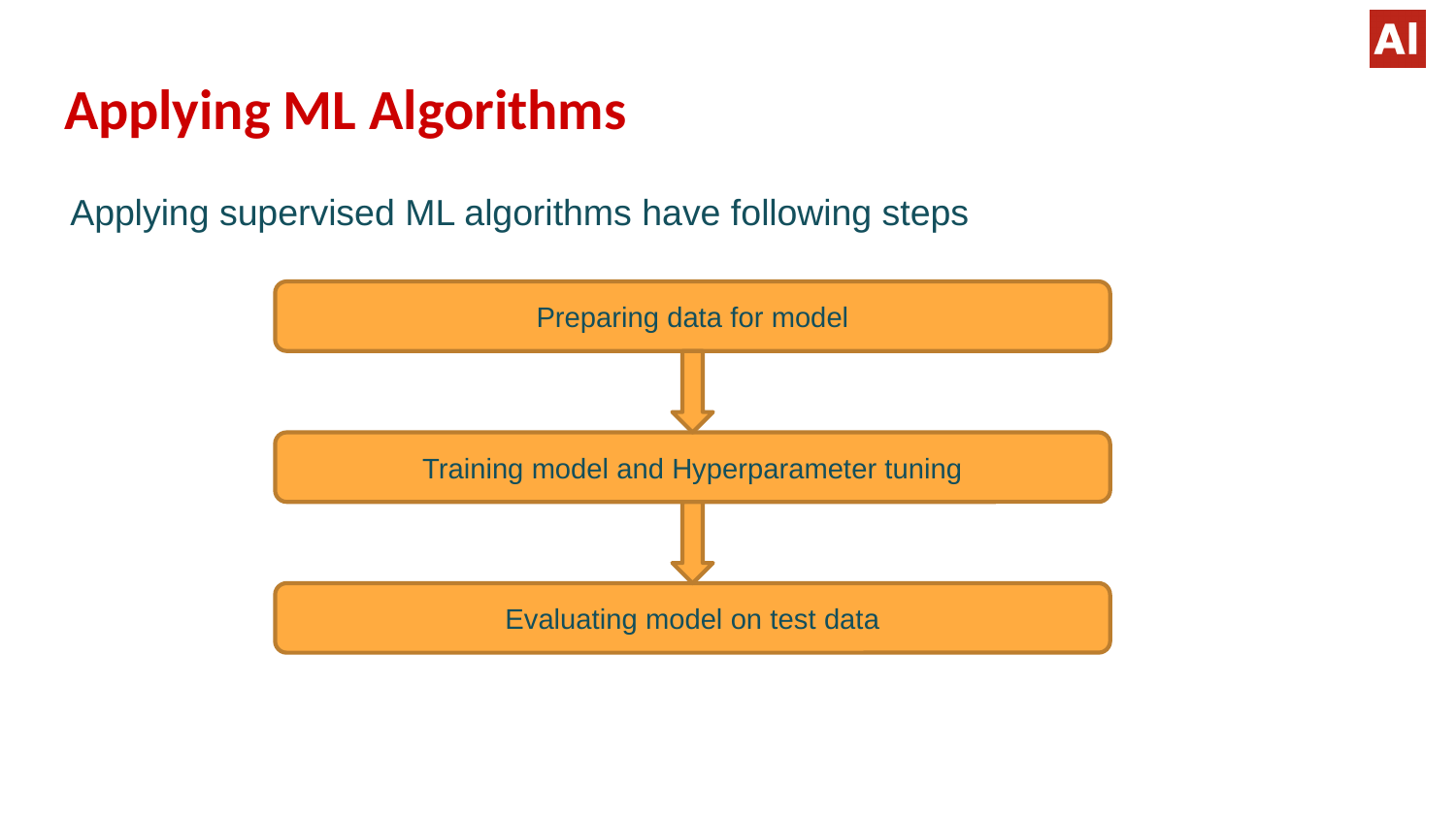

# Applying ML Algorithms
Applying supervised ML algorithms have following steps
Preparing data for model

Training model and Hyperparameter tuning

Evaluating model on test data